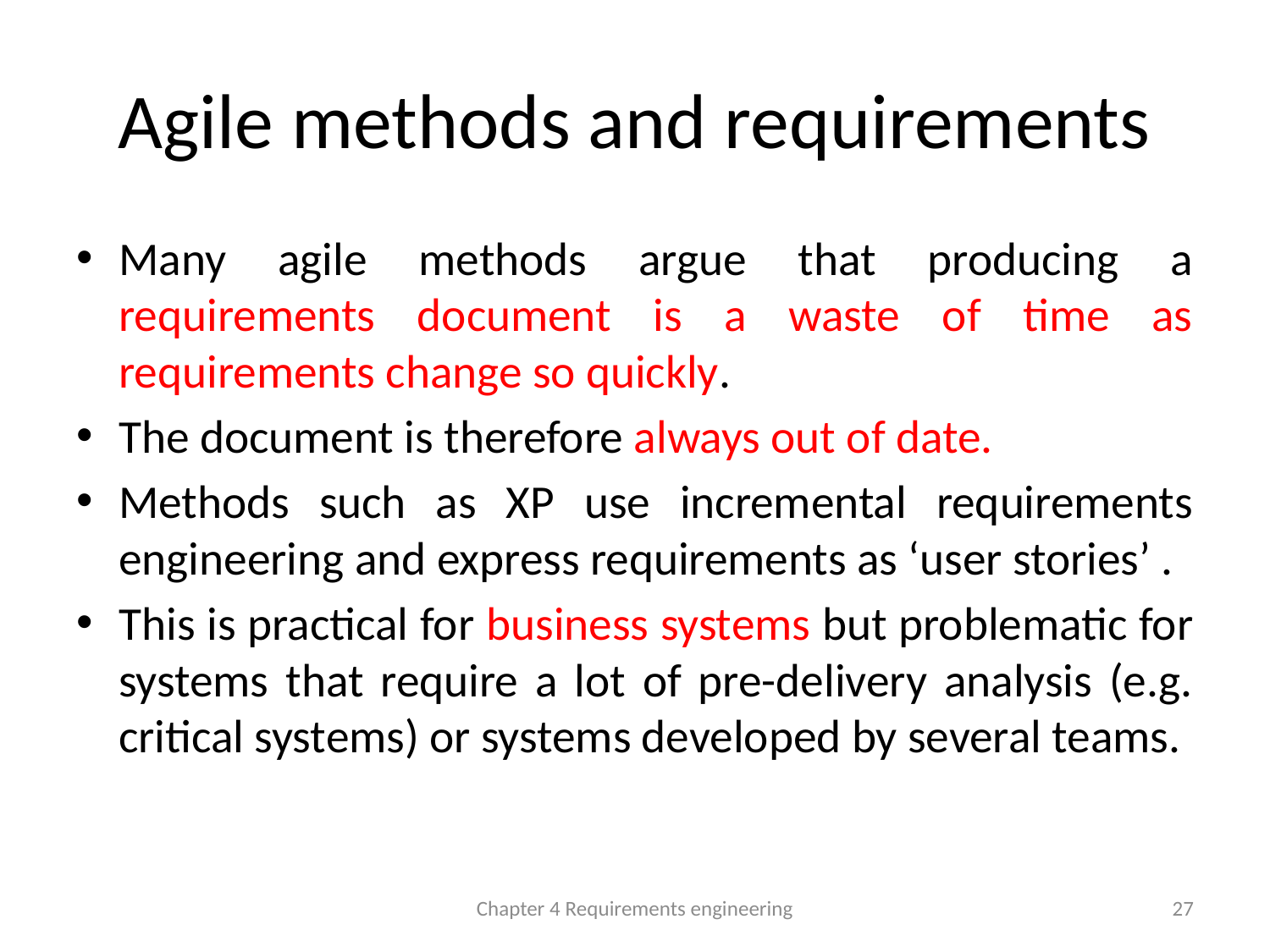

# Agile methods and requirements
Many agile methods argue that producing a requirements document is a waste of time as requirements change so quickly.
The document is therefore always out of date.
Methods such as XP use incremental requirements engineering and express requirements as ‘user stories’ .
This is practical for business systems but problematic for systems that require a lot of pre-delivery analysis (e.g. critical systems) or systems developed by several teams.
Chapter 4 Requirements engineering
27